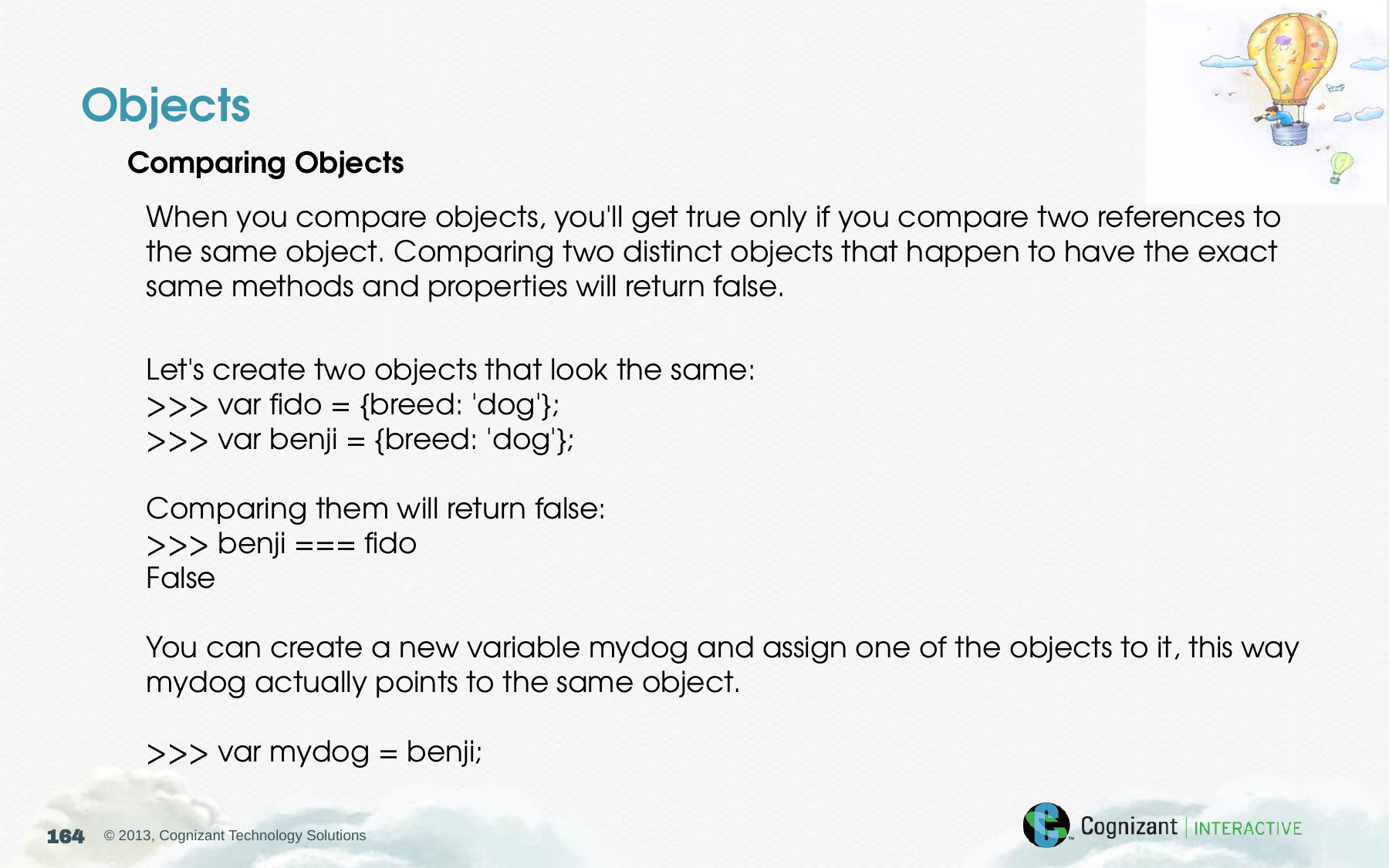

Objects
Comparing Objects
When you compare objects, you'll get true only if you compare two references to the same object. Comparing two distinct objects that happen to have the exact same methods and properties will return false.
Let's create two objects that look the same:
>>> var fido = {breed: 'dog'};
>>> var benji = {breed: 'dog'};

Comparing them will return false:
>>> benji === fido
False

You can create a new variable mydog and assign one of the objects to it, this way mydog actually points to the same object.

>>> var mydog = benji;